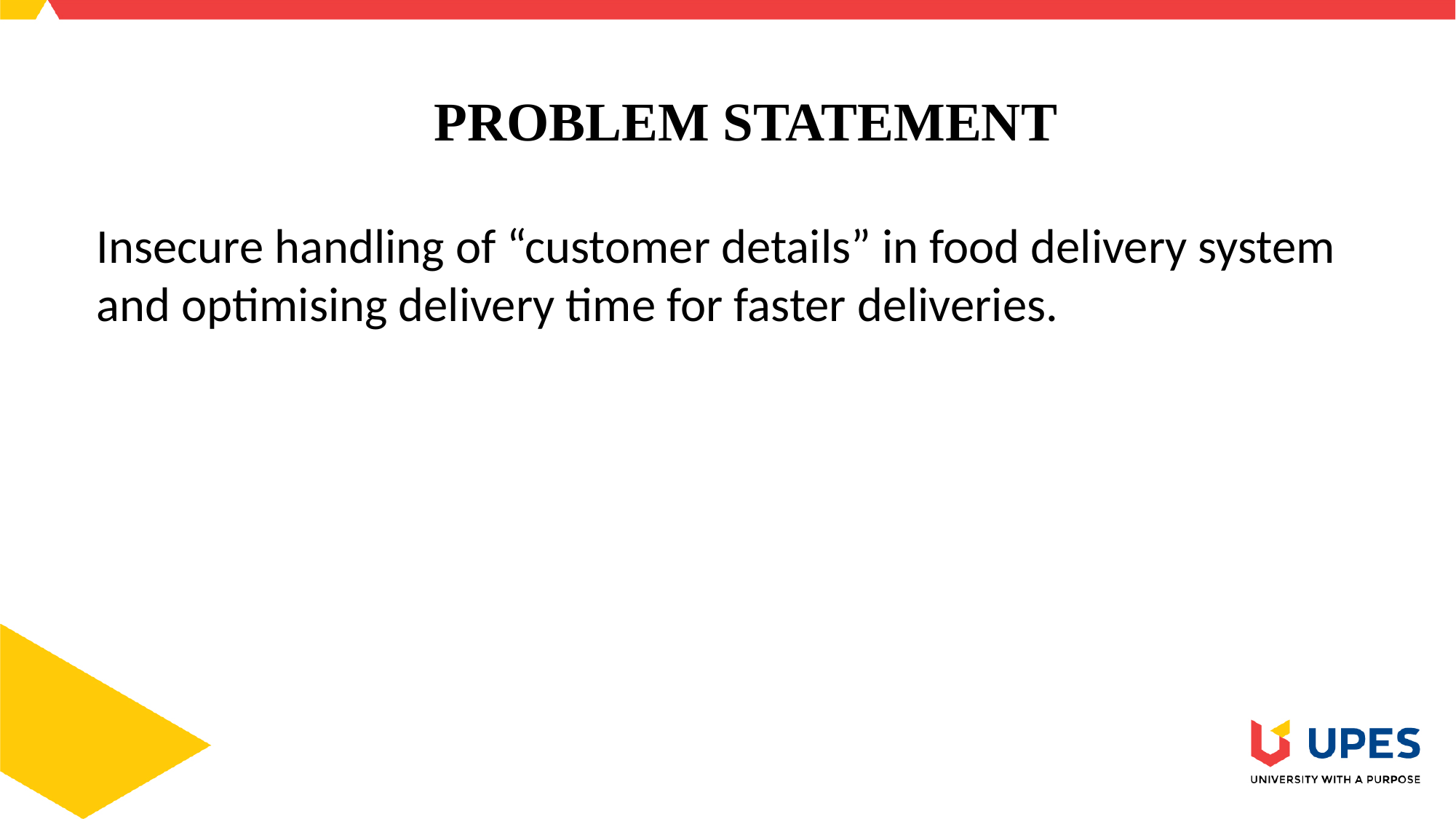

# PROBLEM STATEMENT
Insecure handling of “customer details” in food delivery system and optimising delivery time for faster deliveries.